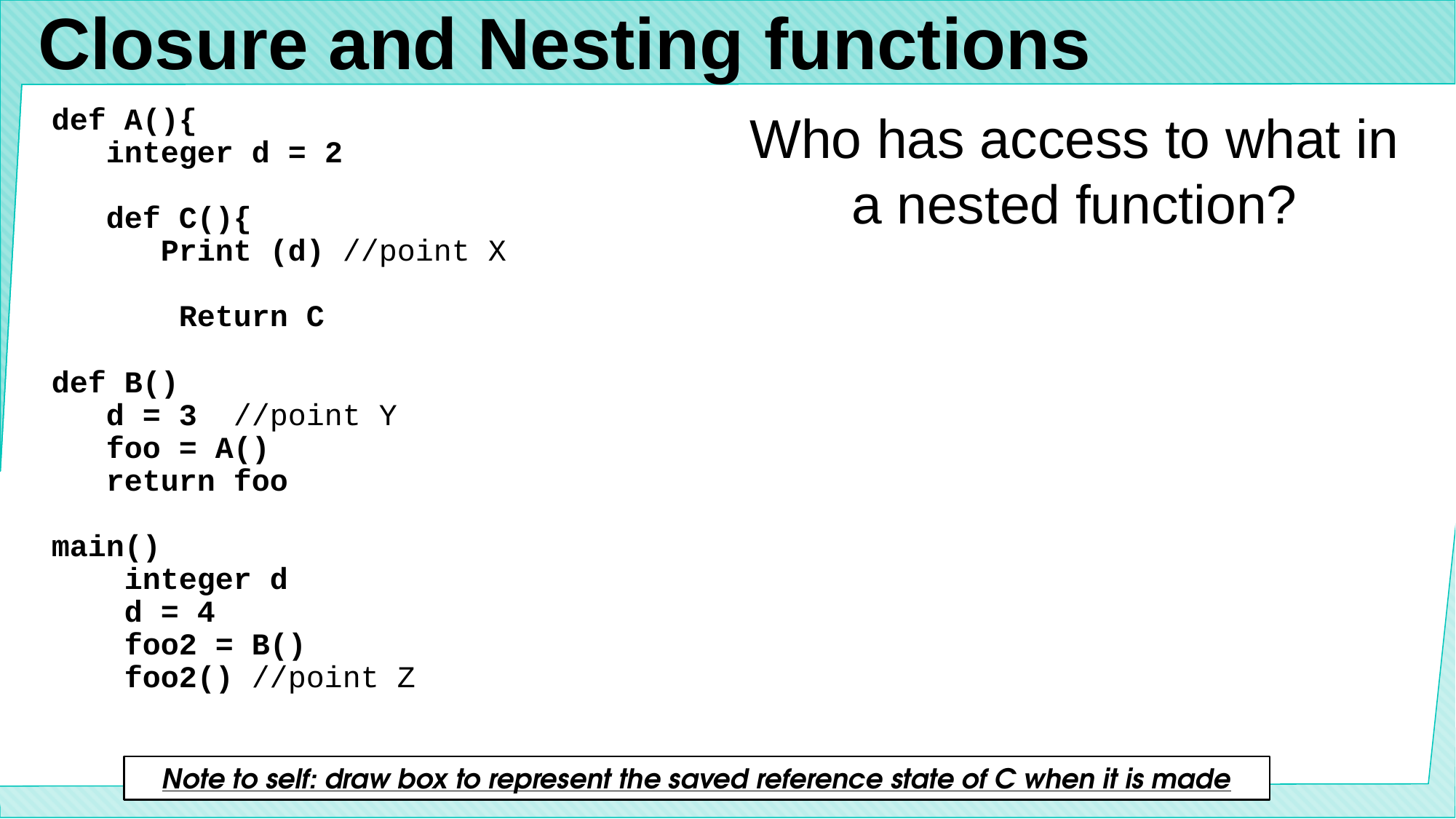

# Closure and Nesting functions
def A(){
   integer d = 2

   def C(){
      Print (d) //point X

	 Return C

def B()
   d = 3  //point Y
   foo = A()
   return foo

main()
    integer d
    d = 4
    foo2 = B()
    foo2() //point Z
Who has access to what in a nested function?

Note to self: draw box to represent the saved reference state of C when it is made